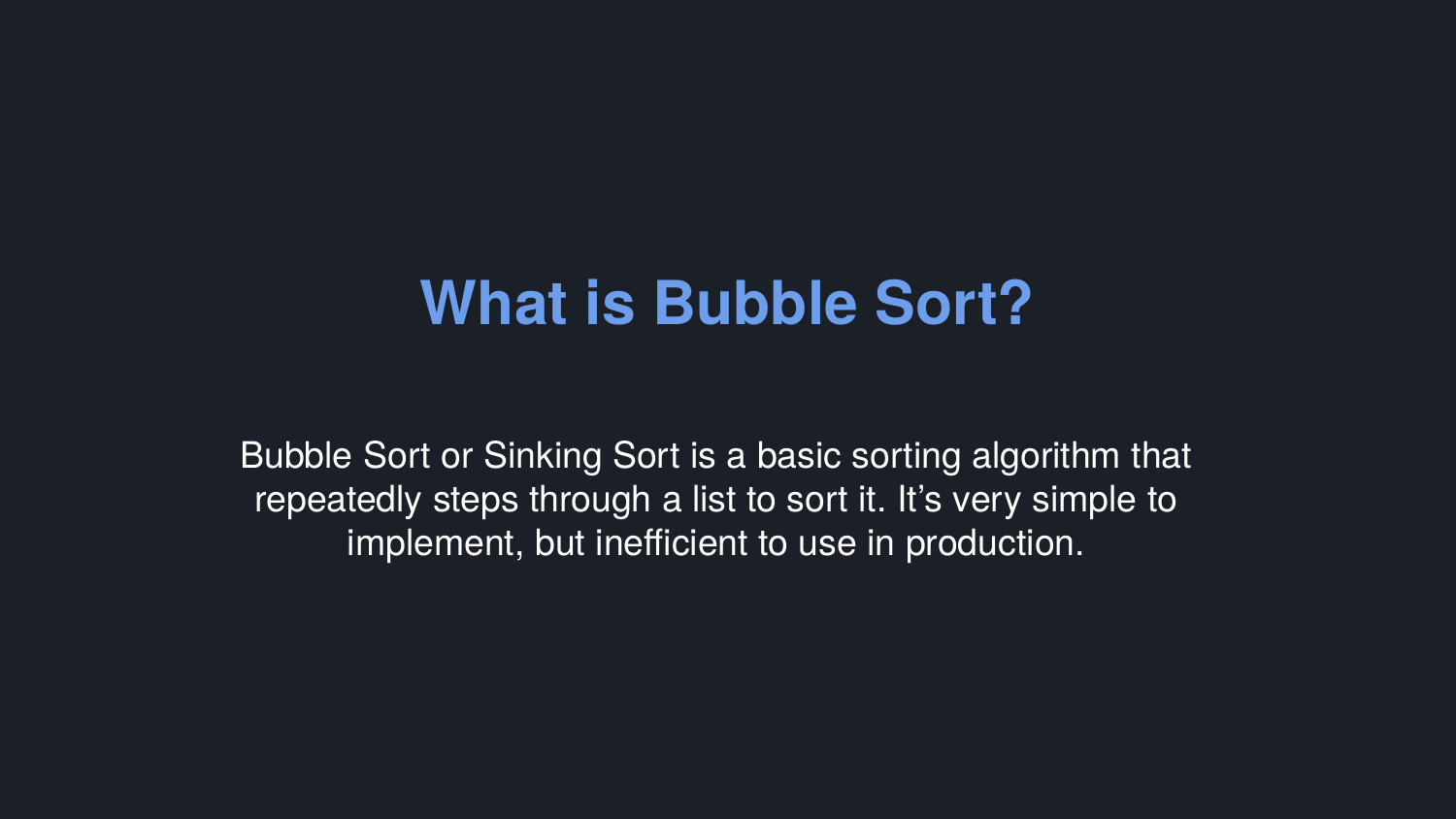

What is Bubble Sort?

Bubble Sort or Sinking Sort is a basic sorting algorithm that repeatedly steps through a list to sort it. It’s very simple to implement, but inefficient to use in production.